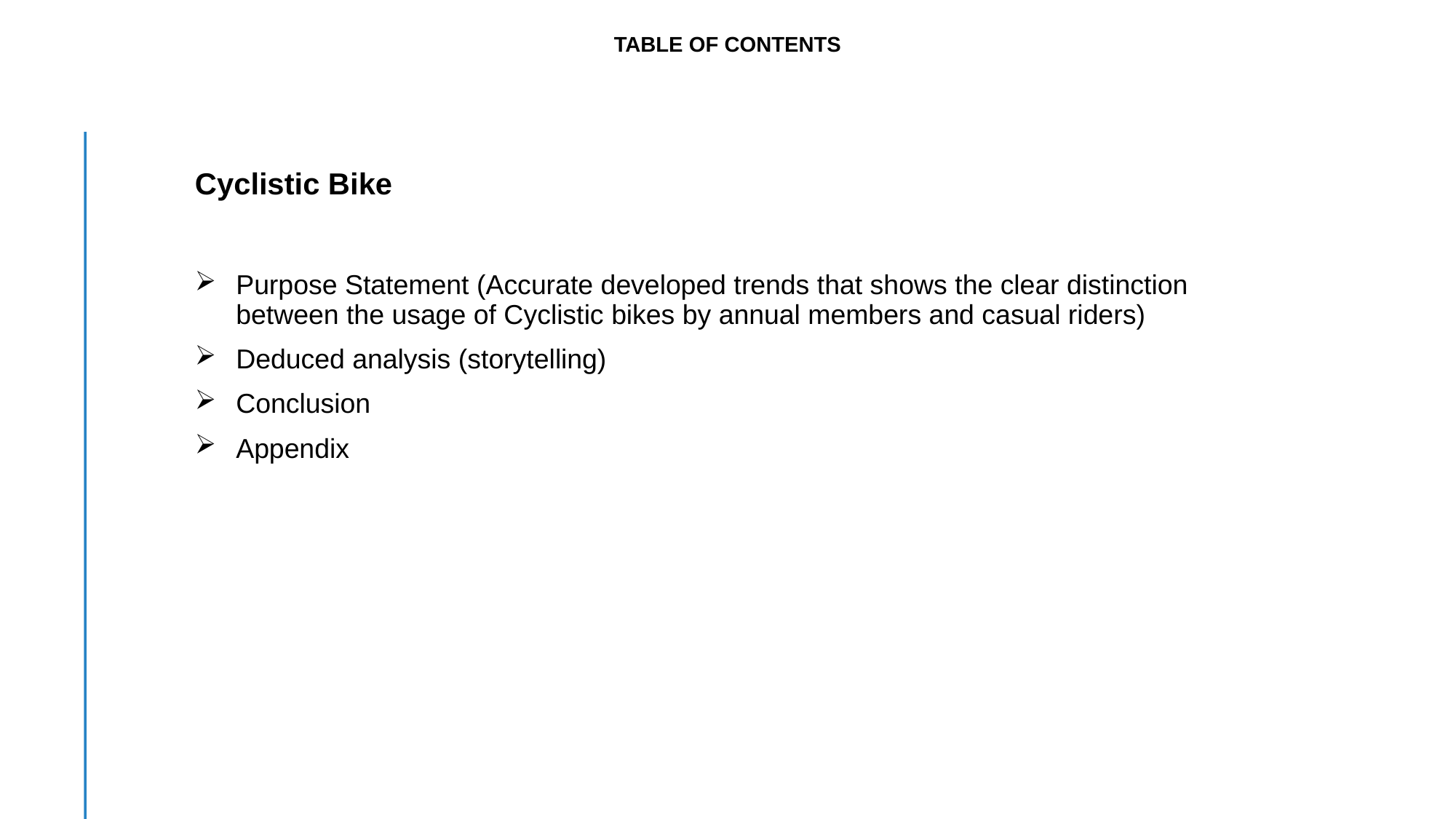

# Table of contents

Cyclistic Bike

Purpose Statement (Accurate developed trends that shows the clear distinction between the usage of Cyclistic bikes by annual members and casual riders)
Deduced analysis (storytelling)
Conclusion
Appendix